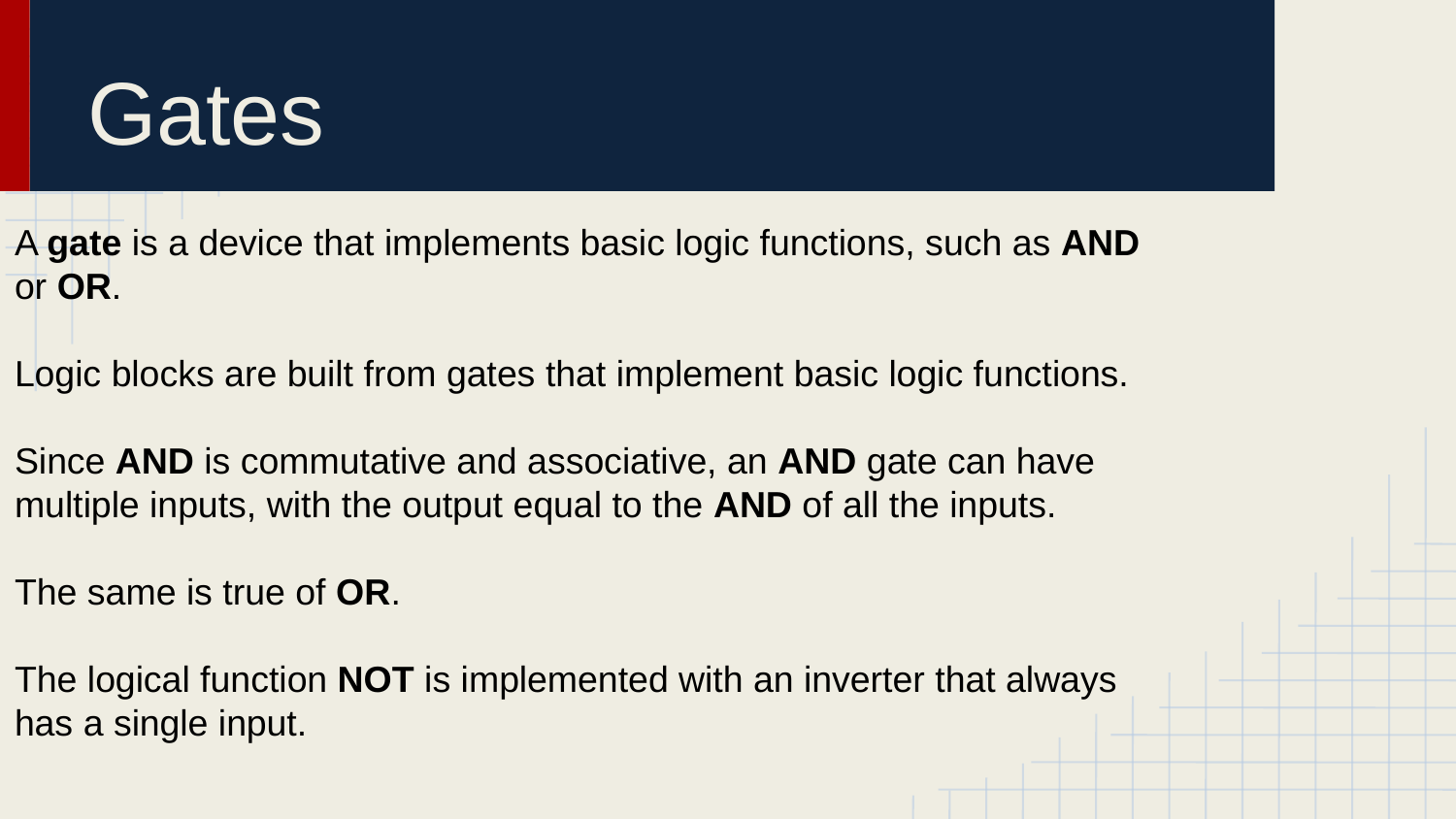

# Gates
A gate is a device that implements basic logic functions, such as AND or OR.

Logic blocks are built from gates that implement basic logic functions.

Since AND is commutative and associative, an AND gate can have multiple inputs, with the output equal to the AND of all the inputs.

The same is true of OR.

The logical function NOT is implemented with an inverter that always has a single input.